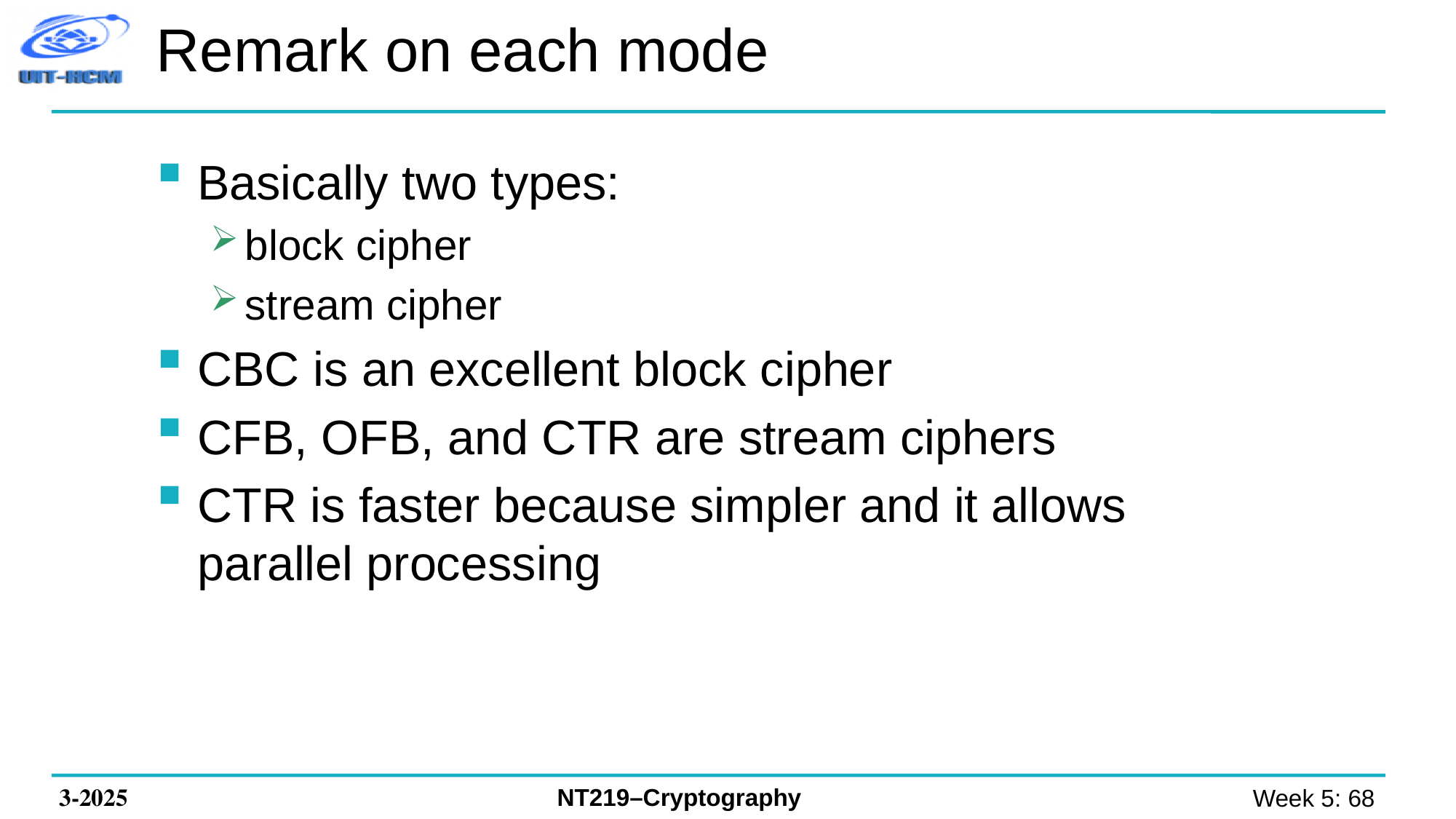

# Remark on each mode
Basically two types:
block cipher
stream cipher
CBC is an excellent block cipher
CFB, OFB, and CTR are stream ciphers
CTR is faster because simpler and it allows parallel processing